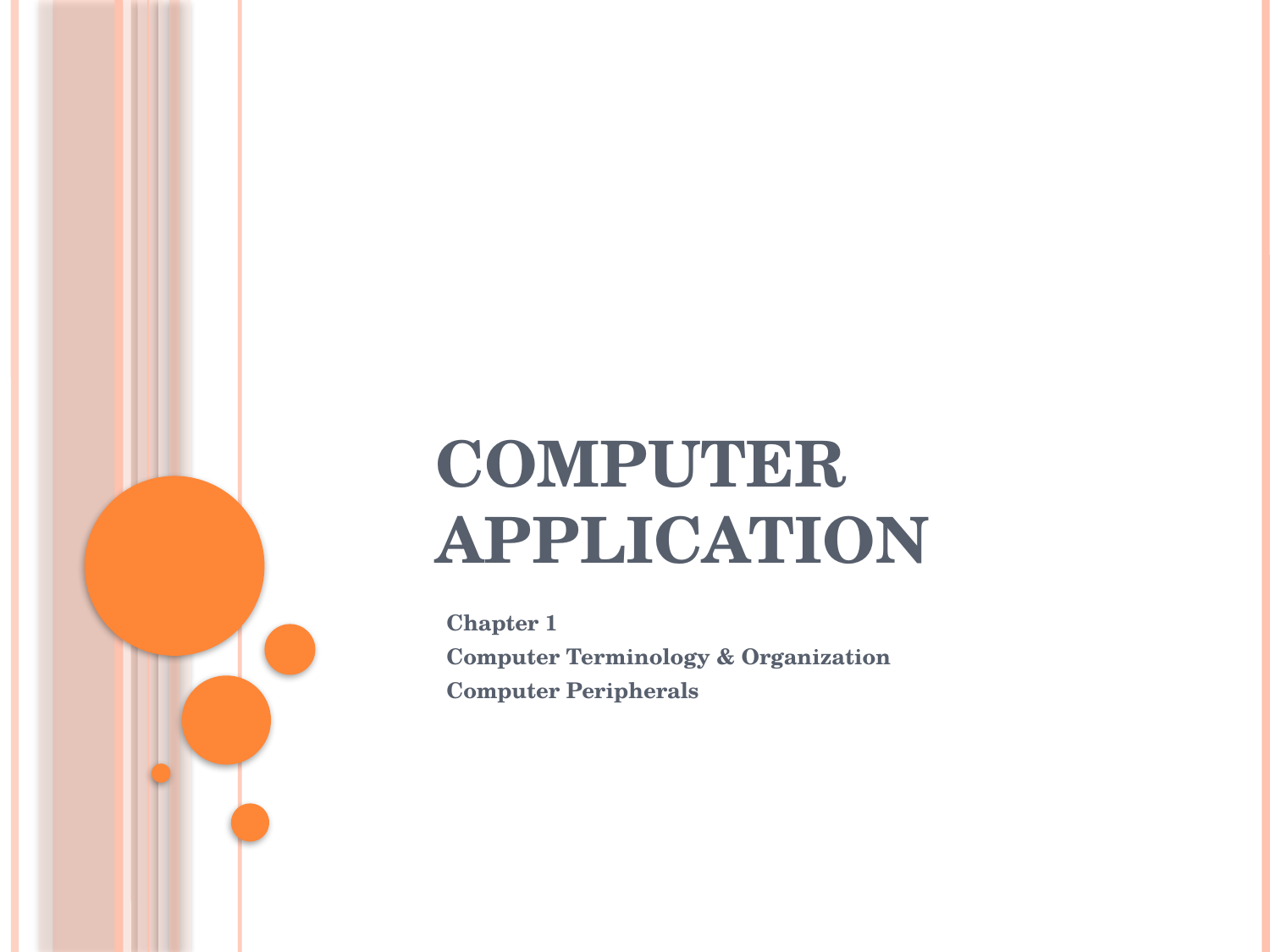

# Computer Application
Chapter 1
Computer Terminology & Organization
Computer Peripherals